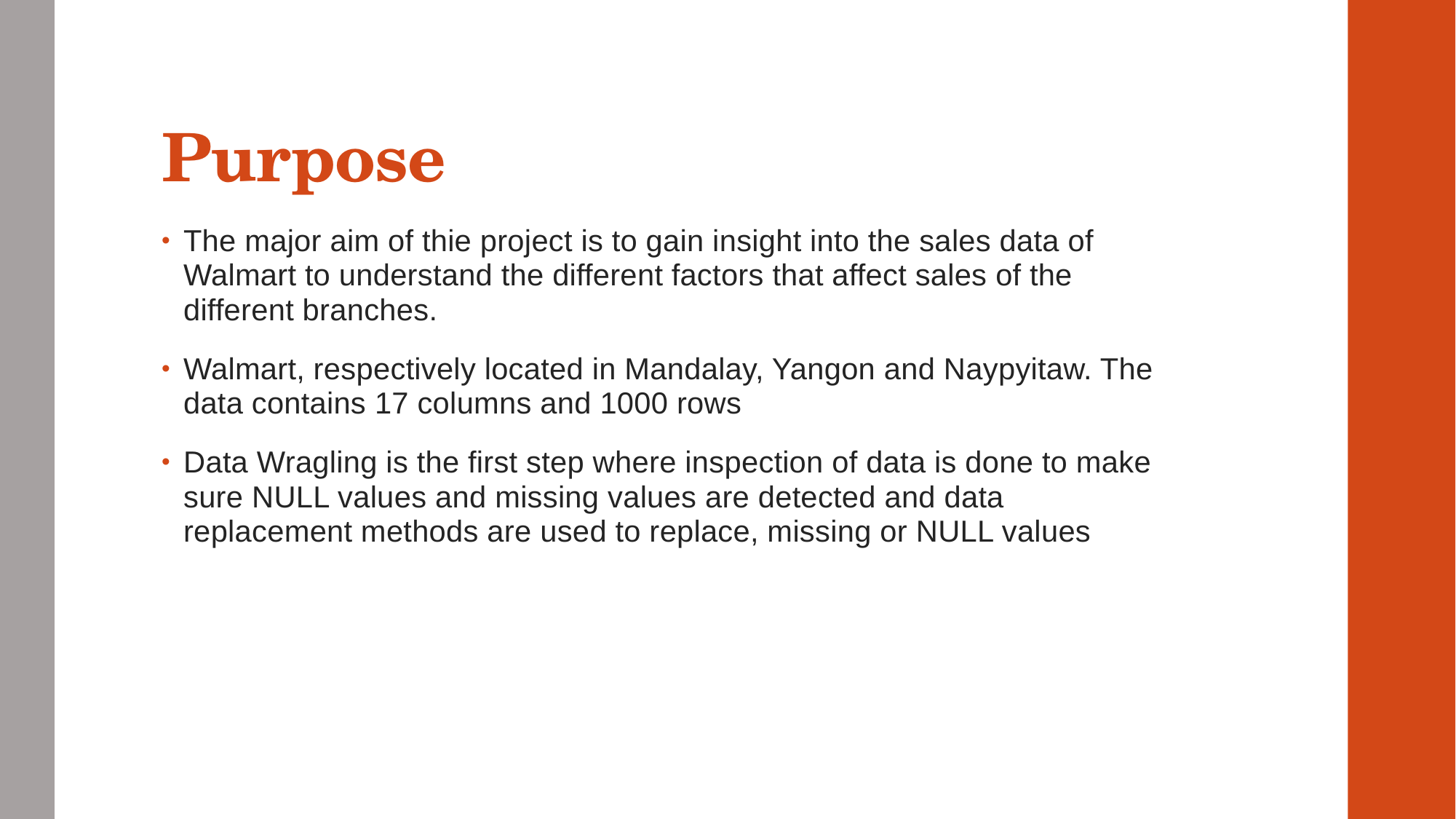

# Purpose
The major aim of thie project is to gain insight into the sales data of Walmart to understand the different factors that affect sales of the different branches.
Walmart, respectively located in Mandalay, Yangon and Naypyitaw. The data contains 17 columns and 1000 rows
Data Wragling is the first step where inspection of data is done to make sure NULL values and missing values are detected and data replacement methods are used to replace, missing or NULL values